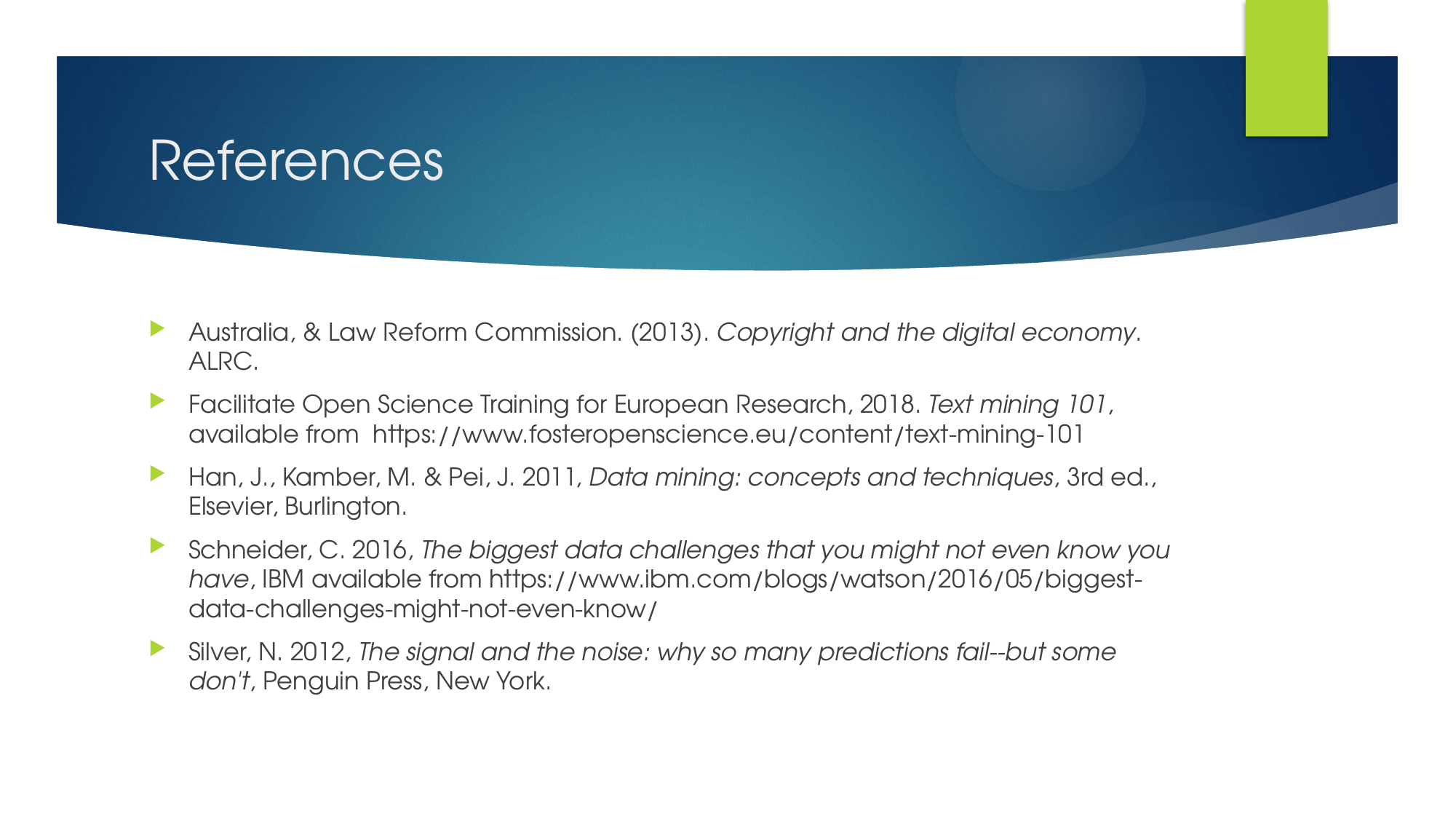

# References
Australia, & Law Reform Commission. (2013). Copyright and the digital economy. ALRC.
Facilitate Open Science Training for European Research, 2018. Text mining 101, available from  https://www.fosteropenscience.eu/content/text-mining-101
Han, J., Kamber, M. & Pei, J. 2011, Data mining: concepts and techniques, 3rd ed., Elsevier, Burlington.
Schneider, C. 2016, The biggest data challenges that you might not even know you have, IBM available from https://www.ibm.com/blogs/watson/2016/05/biggest-data-challenges-might-not-even-know/
Silver, N. 2012, The signal and the noise: why so many predictions fail--but some don't, Penguin Press, New York.